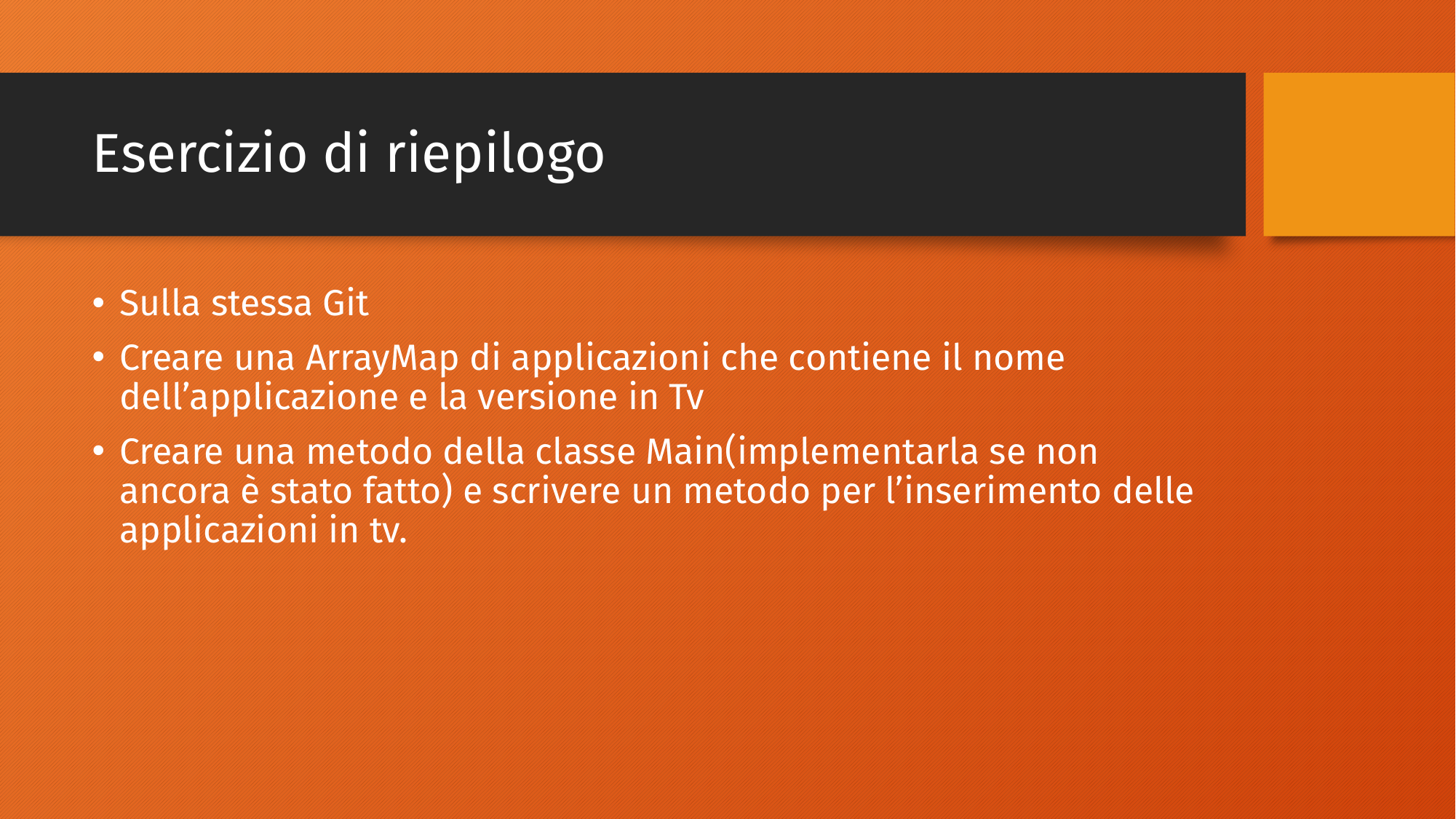

# Esercizio di riepilogo
Sulla stessa Git
Creare una ArrayMap di applicazioni che contiene il nome dell’applicazione e la versione in Tv
Creare una metodo della classe Main(implementarla se non ancora è stato fatto) e scrivere un metodo per l’inserimento delle applicazioni in tv.